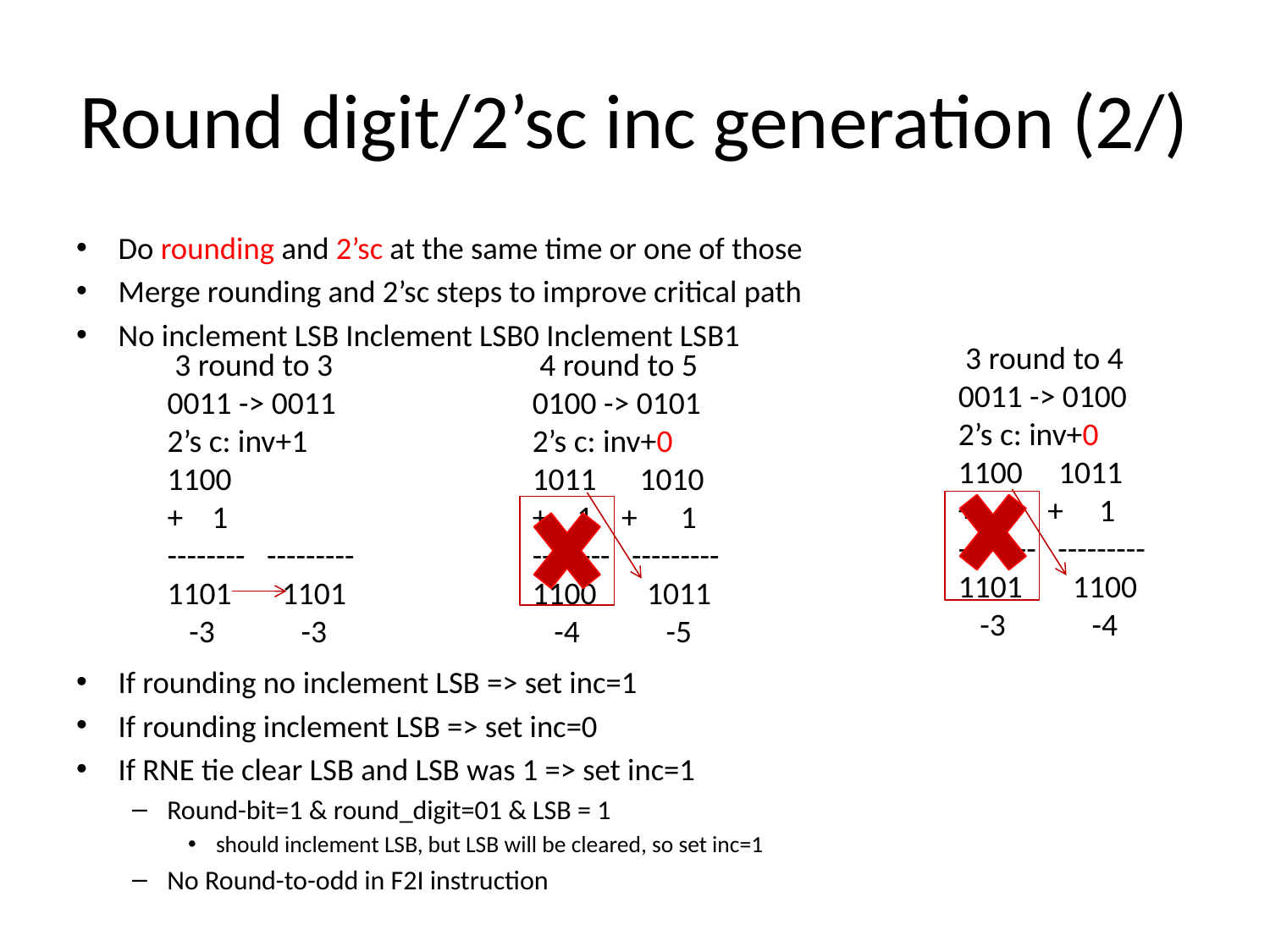

# Round digit/2’sc inc generation (2/)
Do rounding and 2’sc at the same time or one of those
Merge rounding and 2’sc steps to improve critical path
No inclement LSB Inclement LSB0 Inclement LSB1

If rounding no inclement LSB => set inc=1
If rounding inclement LSB => set inc=0
If RNE tie clear LSB and LSB was 1 => set inc=1
Round-bit=1 & round_digit=01 & LSB = 1
should inclement LSB, but LSB will be cleared, so set inc=1
No Round-to-odd in F2I instruction

 3 round to 4
0011 -> 0100
2’s c: inv+0
1100     1011
+    1    +     1
--------   ---------
1101       1100
   -3            -4

 3 round to 3
0011 -> 0011
2’s c: inv+1
1100
+    1
--------   ---------
1101       1101
   -3            -3
 4 round to 5
0100 -> 0101
2’s c: inv+0
1011      1010
+    1    +      1
--------   ---------
1100       1011
   -4            -5